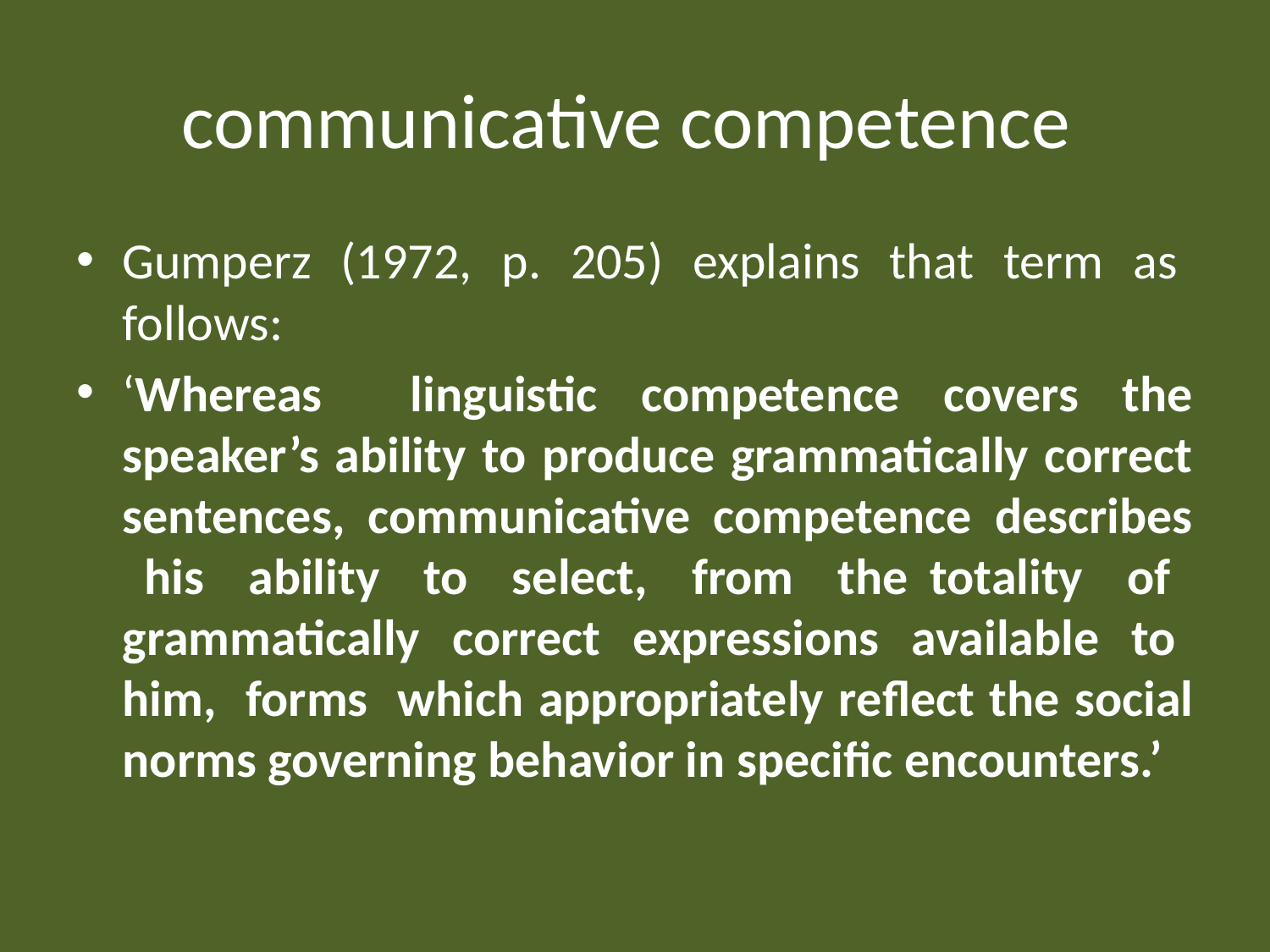

# communicative competence
Gumperz  (1972,  p.  205)  explains  that  term  as  follows:
‘Whereas  linguistic competence covers the speaker’s ability to produce grammatically correct sentences,  communicative  competence  describes  his  ability  to  select,  from  the totality  of  grammatically  correct  expressions  available  to  him,  forms  which appropriately reﬂect the social norms governing behavior in speciﬁc encounters.’